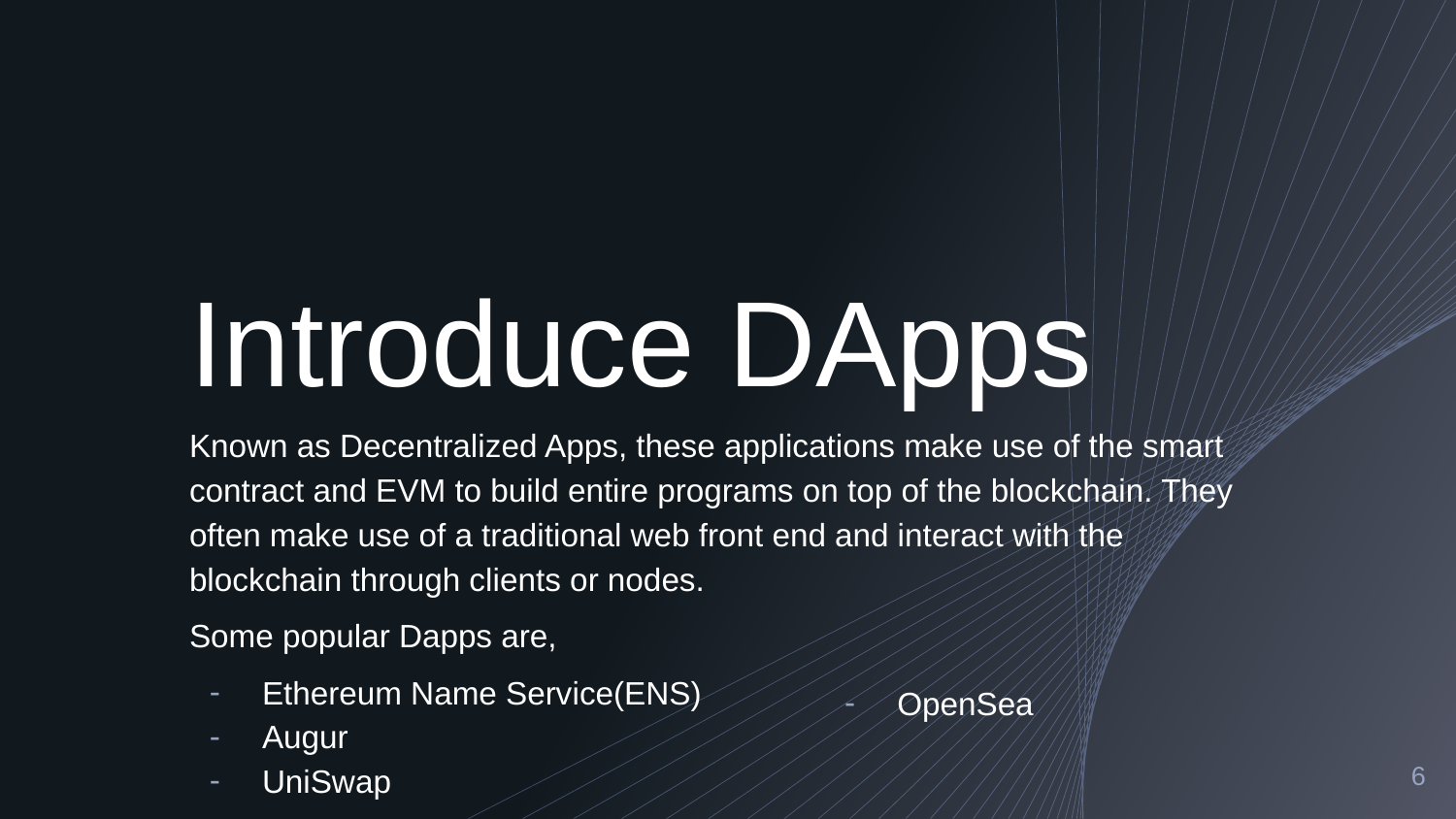

# Introduce DApps
Known as Decentralized Apps, these applications make use of the smart contract and EVM to build entire programs on top of the blockchain. They often make use of a traditional web front end and interact with the blockchain through clients or nodes.
Some popular Dapps are,
Ethereum Name Service(ENS)
Augur
UniSwap
OpenSea
6